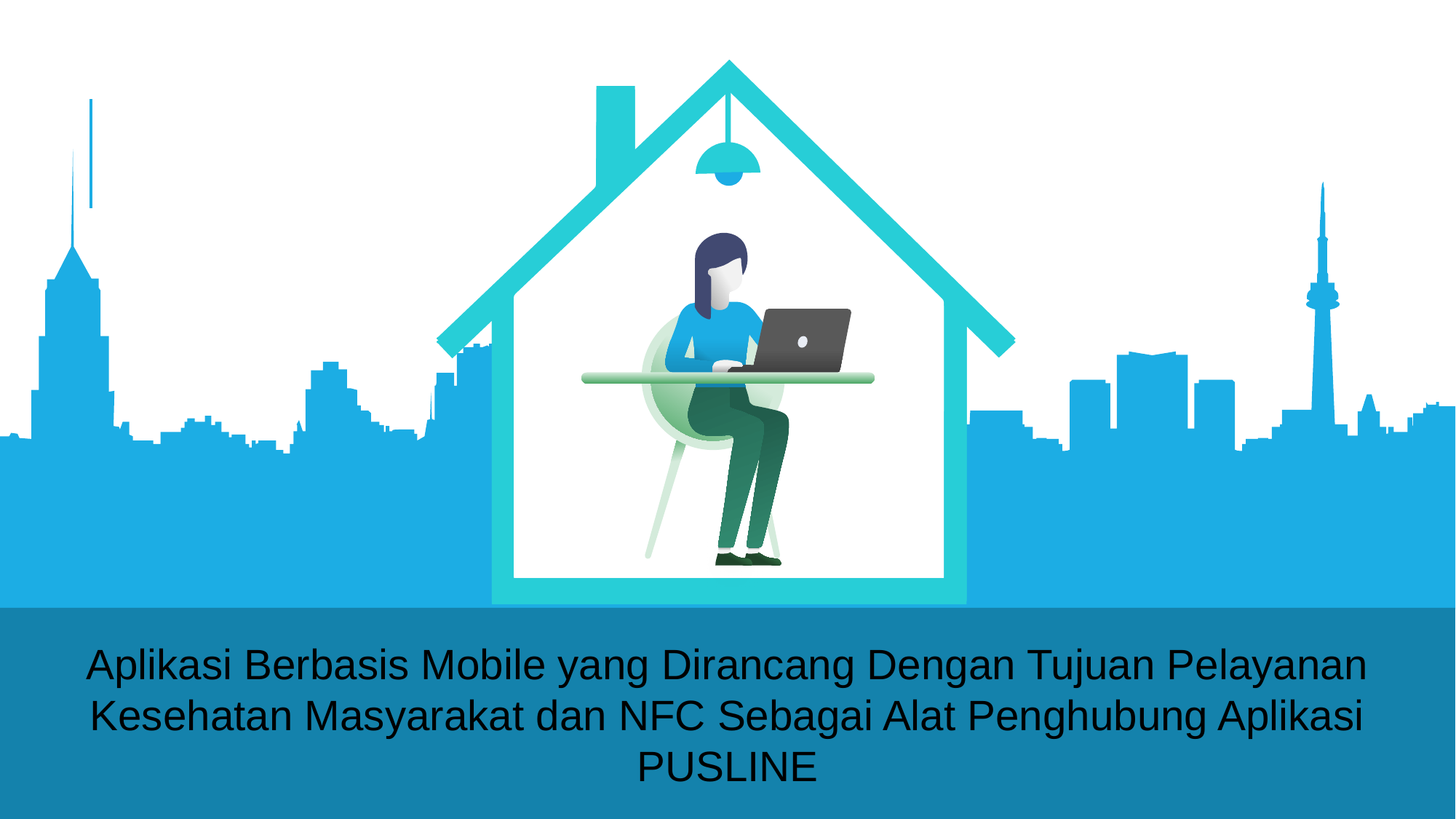

Aplikasi Berbasis Mobile yang Dirancang Dengan Tujuan Pelayanan Kesehatan Masyarakat dan NFC Sebagai Alat Penghubung Aplikasi PUSLINE